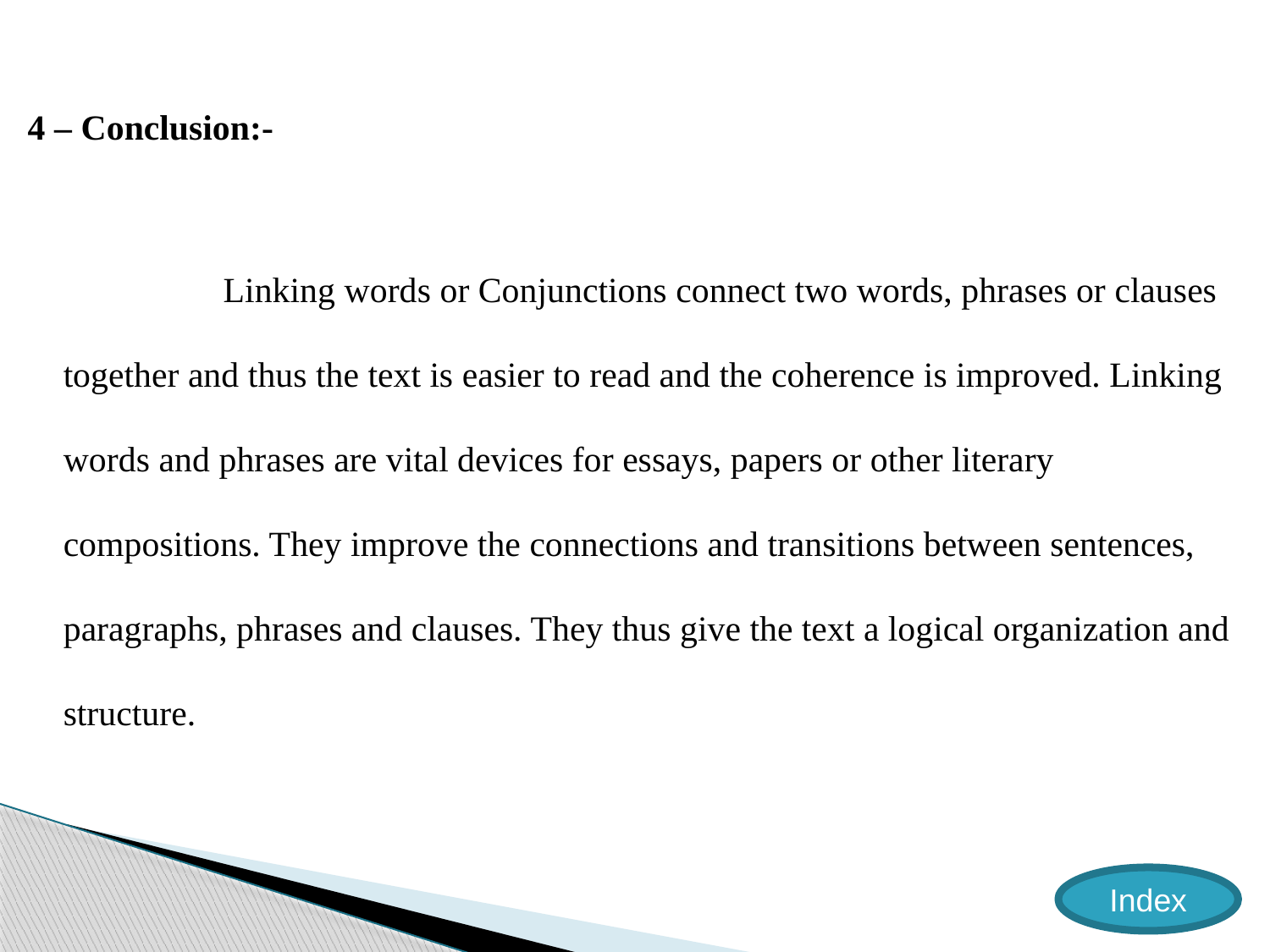

4 – Conclusion:-

                      Linking words or Conjunctions connect two words, phrases or clauses together and thus the text is easier to read and the coherence is improved. Linking words and phrases are vital devices for essays, papers or other literary compositions. They improve the connections and transitions between sentences, paragraphs, phrases and clauses. They thus give the text a logical organization and structure.

Index